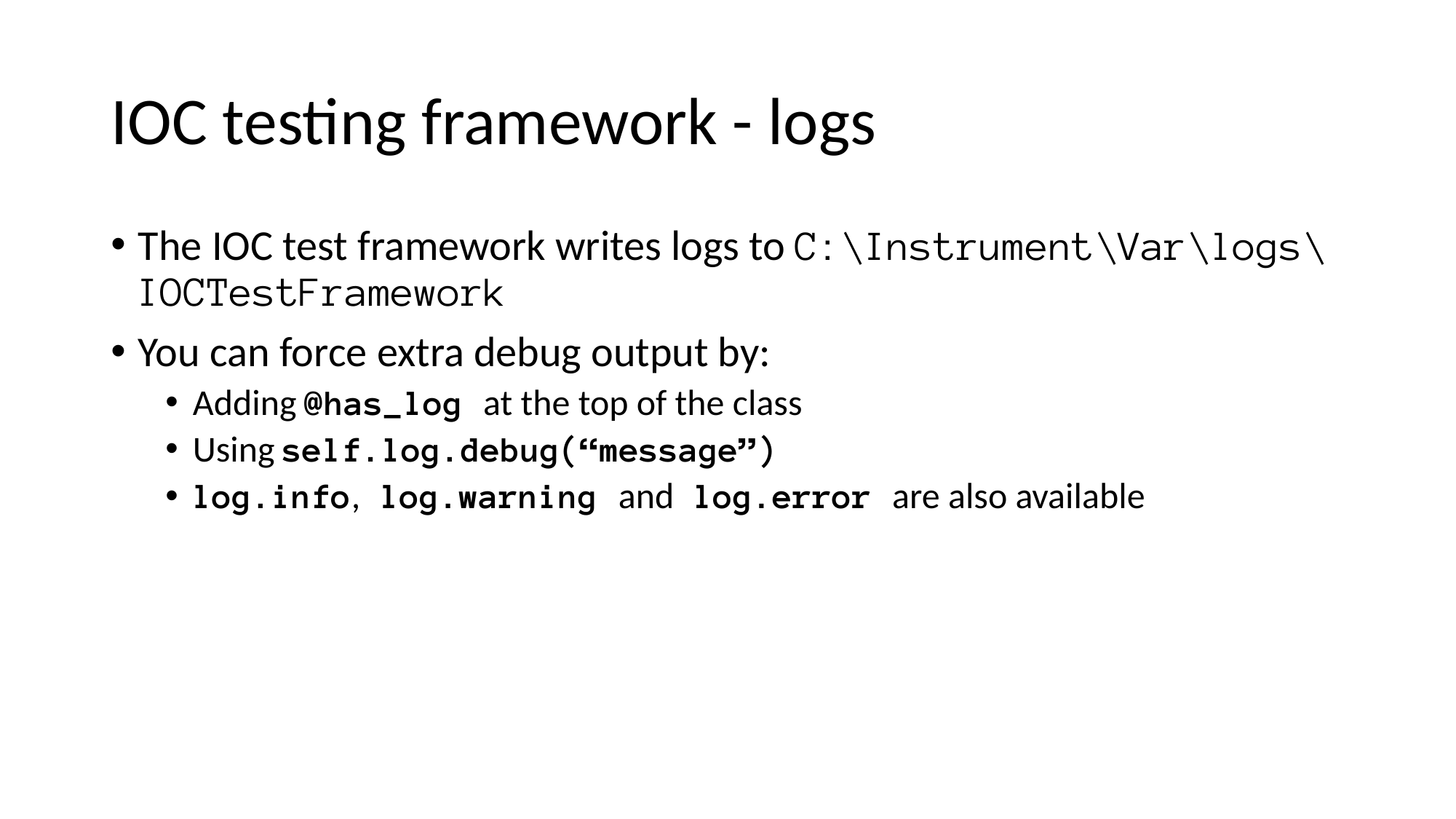

# IOC testing framework - logs
The IOC test framework writes logs to C:\Instrument\Var\logs\IOCTestFramework
You can force extra debug output by:
Adding @has_log at the top of the class
Using self.log.debug(“message”)
log.info, log.warning and log.error are also available